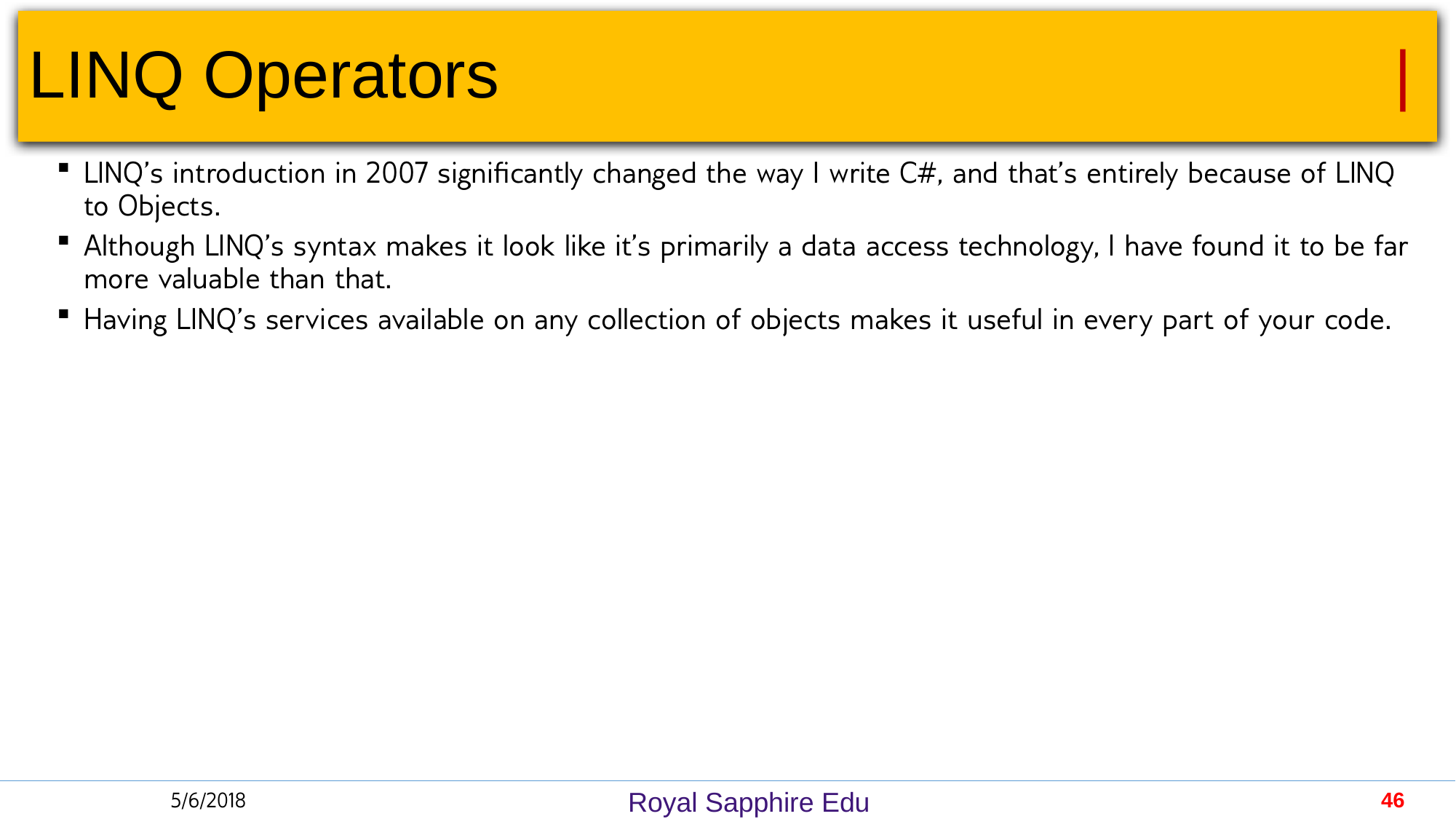

# LINQ Operators								   |
LINQ’s introduction in 2007 significantly changed the way I write C#, and that’s entirely because of LINQ to Objects.
Although LINQ’s syntax makes it look like it’s primarily a data access technology, I have found it to be far more valuable than that.
Having LINQ’s services available on any collection of objects makes it useful in every part of your code.
5/6/2018
46